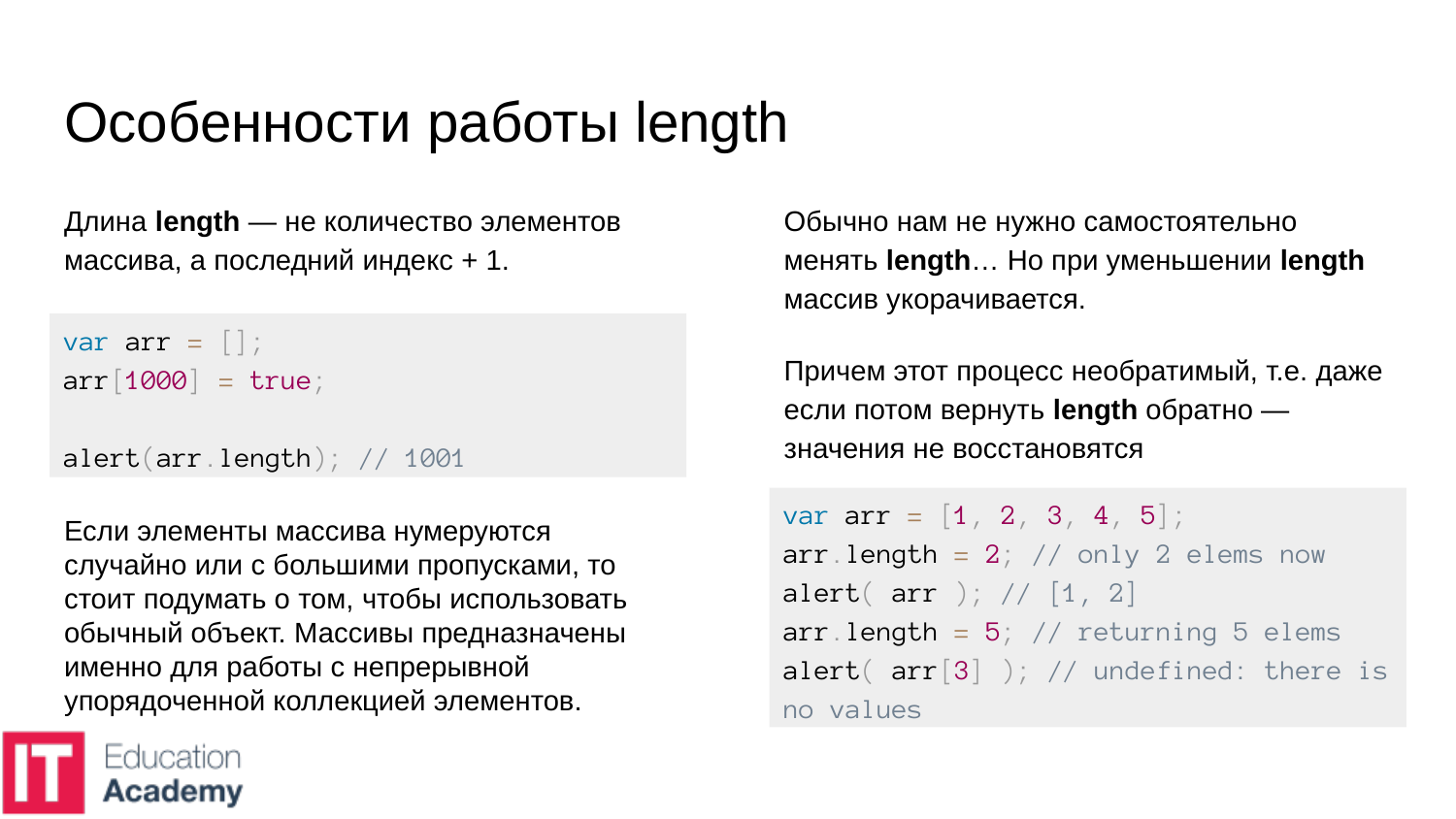

# Особенности работы length
Длина length — не количество элементов массива, а последний индекс + 1.
Обычно нам не нужно самостоятельно менять length… Но при уменьшении length массив укорачивается.
Причем этот процесс необратимый, т.е. даже если потом вернуть length обратно — значения не восстановятся

var arr = [];
arr[1000] = true;
alert(arr.length); // 1001
var arr = [1, 2, 3, 4, 5];
arr.length = 2; // only 2 elems now
alert( arr ); // [1, 2]
arr.length = 5; // returning 5 elems
alert( arr[3] ); // undefined: there is no values
Если элементы массива нумеруются случайно или с большими пропусками, то стоит подумать о том, чтобы использовать обычный объект. Массивы предназначены именно для работы с непрерывной упорядоченной коллекцией элементов.